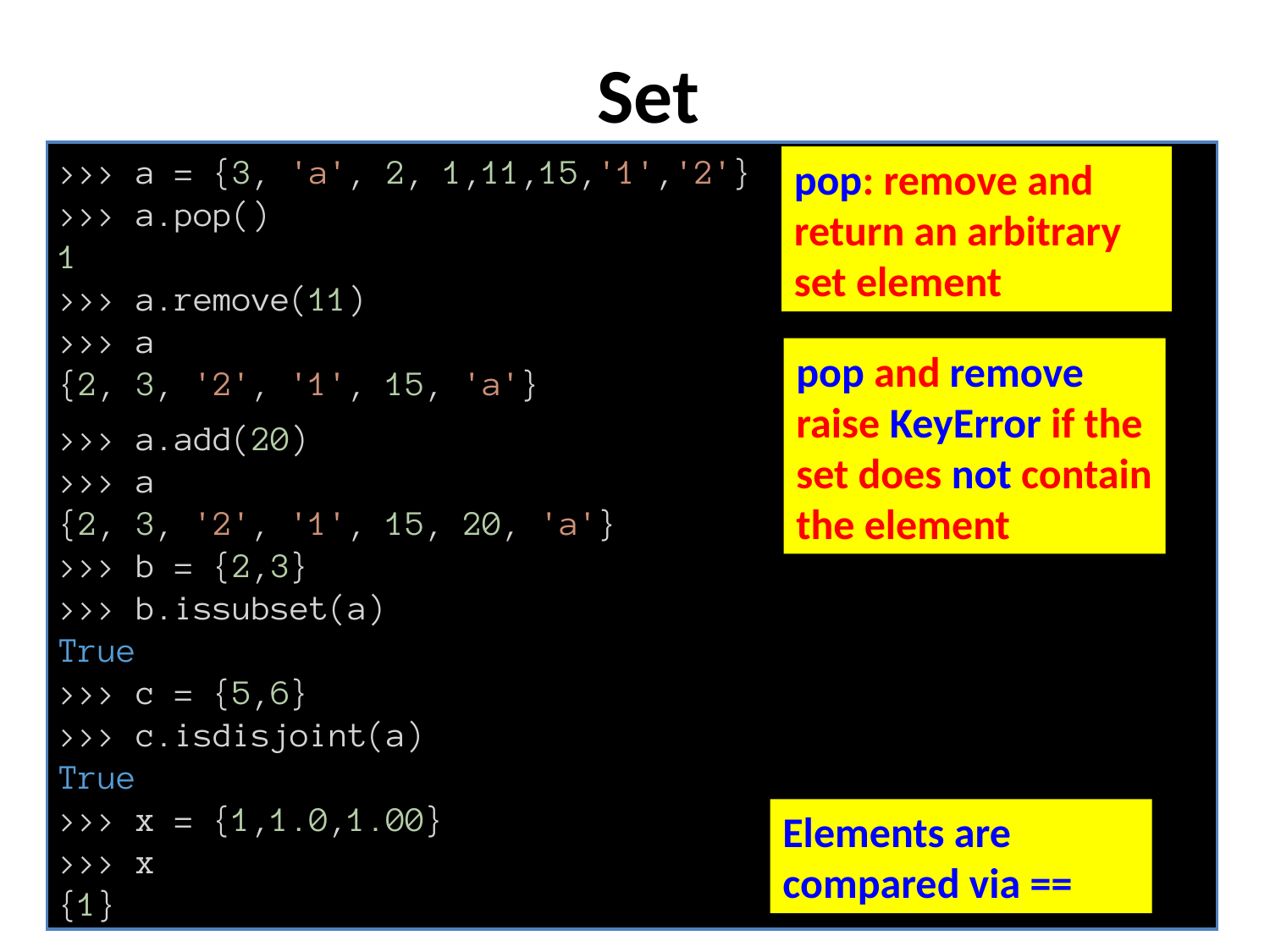

# Set
>>> a = {3, 'a', 2, 1,11,15,'1','2'}
>>> a.pop()
1
>>> a.remove(11)
>>> a
{2, 3, '2', '1', 15, 'a'}

>>> a.add(20)
>>> a
{2, 3, '2', '1', 15, 20, 'a'}
>>> b = {2,3}
>>> b.issubset(a)
True
>>> c = {5,6}
>>> c.isdisjoint(a)
True
>>> x = {1,1.0,1.00}
>>> x
{1}

pop: remove and return an arbitrary set element
pop and remove raise KeyError if the set does not contain the element
Elements are compared via ==